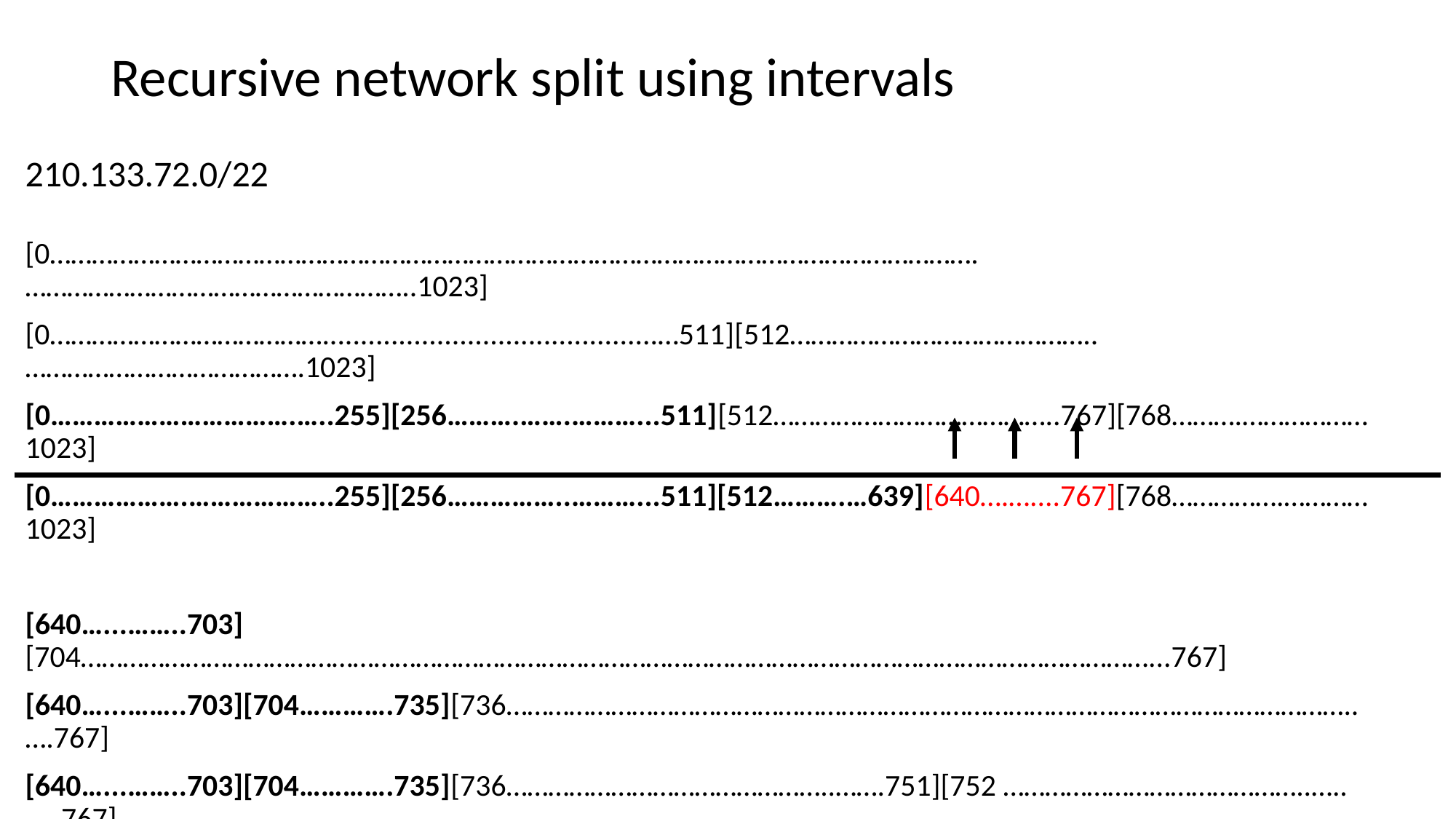

# Recursive network split using intervals
210.133.72.0/22

[0…………………………………………………………………………………………………………………….………………………………………………..1023]
[0…………………………………............................................…511][512……………………………………..………………………………….1023]
[0…………………………….…..255][256……….…….………...511][512…………………………………..767][768……….………………1023]
[0……………….………………..255][256……………..………...511][512……….…639][640….…....767][768…………….…………1023]

[640…...……..703][704………………………………………………………………………………………………………………………………………...767]
[640…...……..703][704………….735][736…………………………………………………………………………………………………………..….767]
[640…...……..703][704………….735][736………………………………………..…….751][752 ……………………………………..…..…..767]
[640…...……..703][704………….735][736.....743][744……………………...…..751][752……………………………………………….767]
[640…...……..703][704………….735][736…..743][744.…...747][748.…….751][752…………………………..……………….….767]

NA and BA